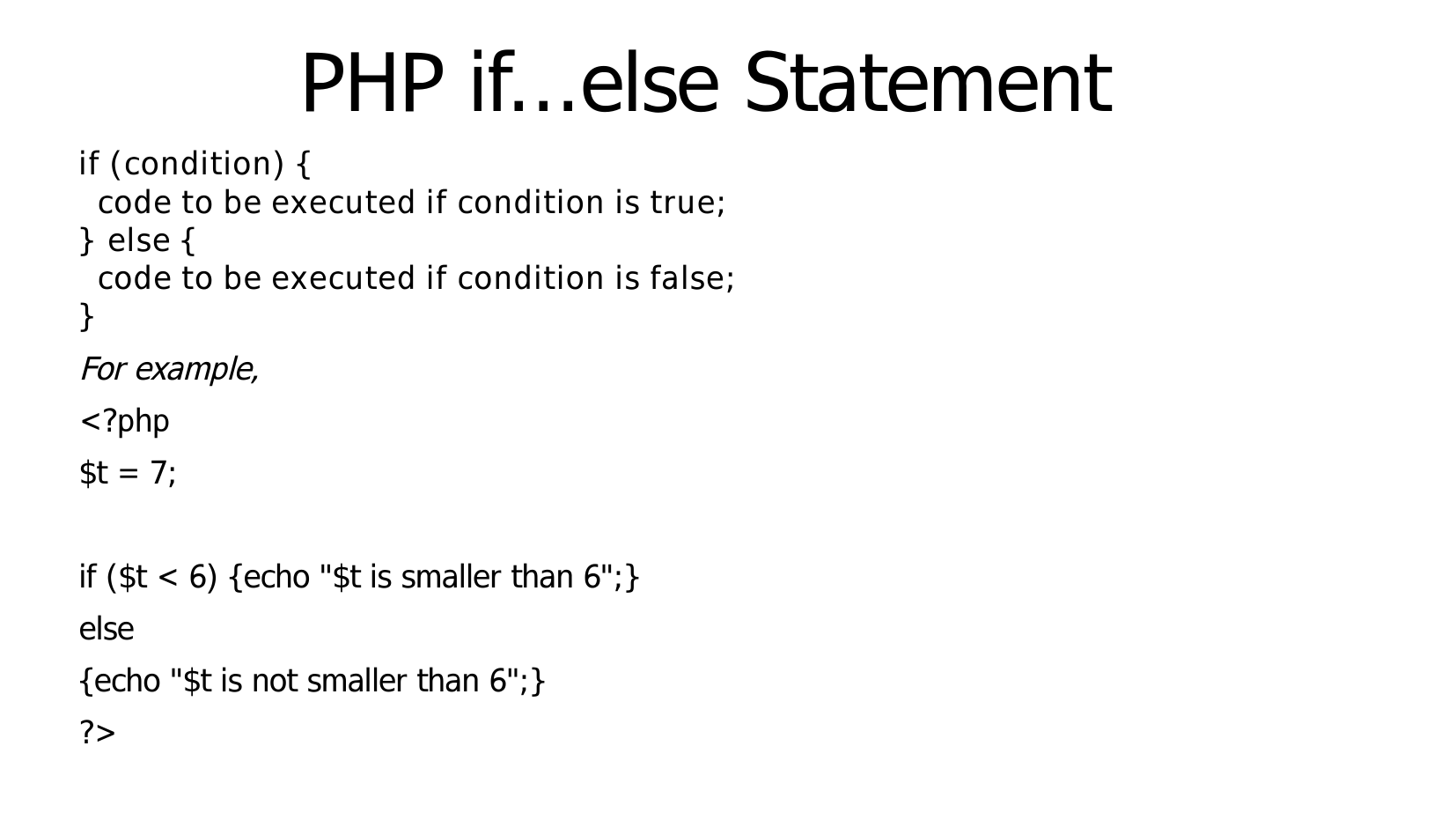

PHP if...else Statement
if (condition) {
  code to be executed if condition is true;
} else {
  code to be executed if condition is false;
}
For example,
<?php
$t = 7;

if ($t < 6) {echo "$t is smaller than 6";}
else
{echo "$t is not smaller than 6";}
?>